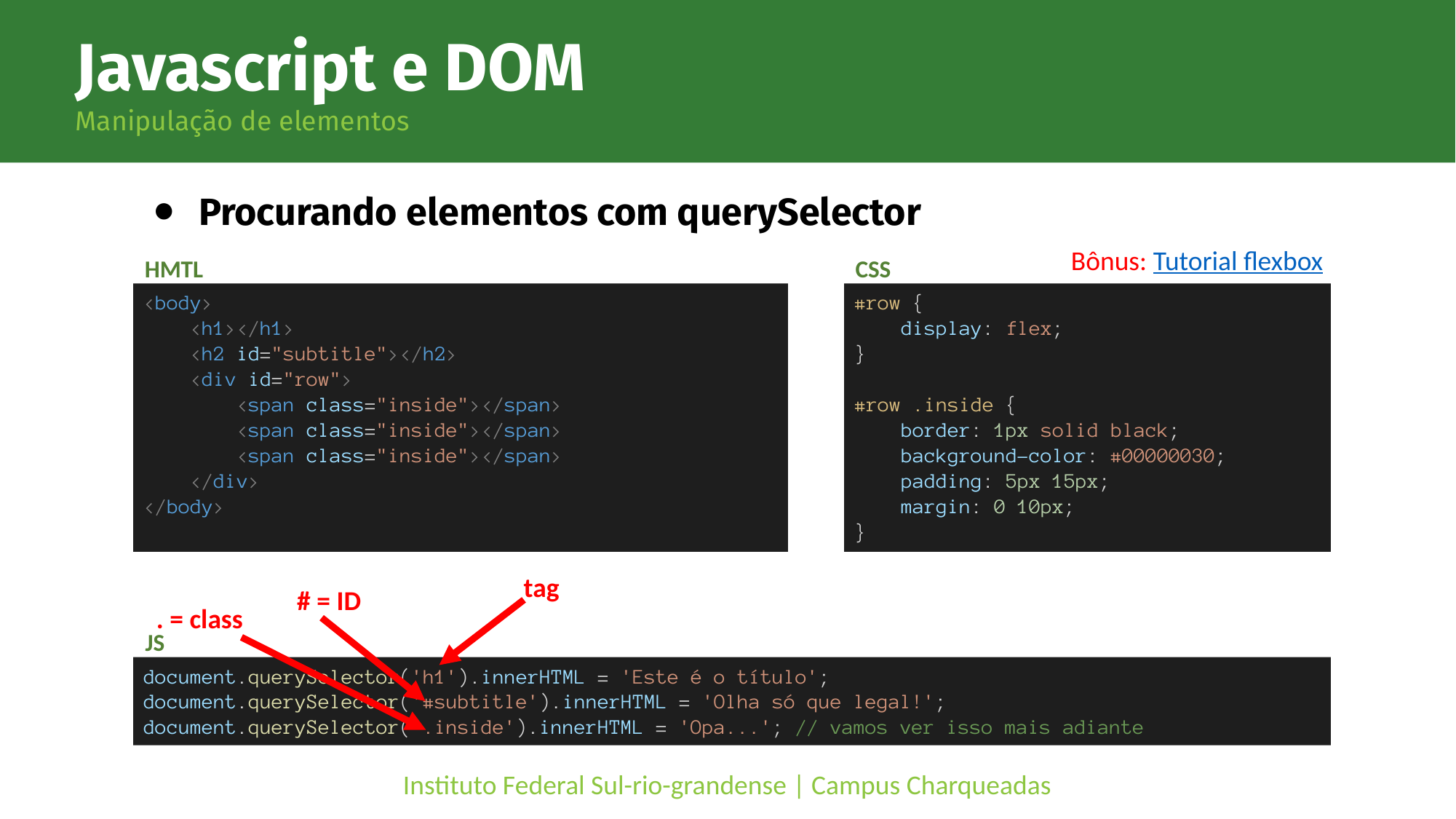

Javascript e DOM
Manipulação de elementos
Procurando elementos com querySelector
Bônus: Tutorial flexbox
HMTL
CSS
<body>
    <h1></h1>
    <h2 id="subtitle"></h2>
    <div id="row">
        <span class="inside"></span>
        <span class="inside"></span>
        <span class="inside"></span>
    </div>
</body>
#row {
    display: flex;
}
#row .inside {
    border: 1px solid black;
    background-color: #00000030;
    padding: 5px 15px;
    margin: 0 10px;
}
tag
# = ID
. = class
JS
document.querySelector('h1').innerHTML = 'Este é o título';
document.querySelector('#subtitle').innerHTML = 'Olha só que legal!';
document.querySelector('.inside').innerHTML = 'Opa...'; // vamos ver isso mais adiante